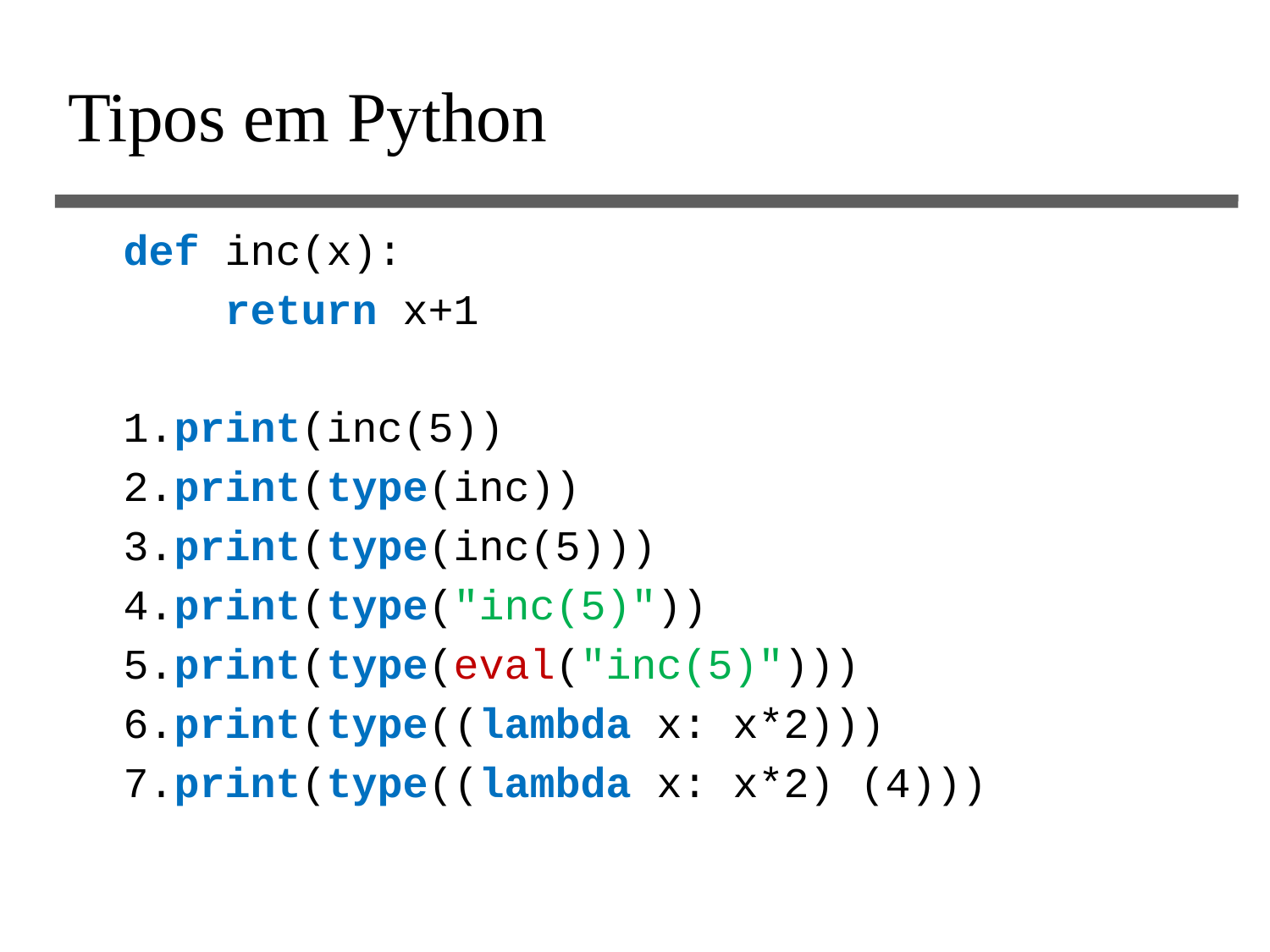

# Tipos em Python
def inc(x):
    return x+1

1.print(inc(5))
2.print(type(inc))
3.print(type(inc(5)))
4.print(type("inc(5)"))
5.print(type(eval("inc(5)")))
6.print(type((lambda x: x*2)))
7.print(type((lambda x: x*2) (4)))